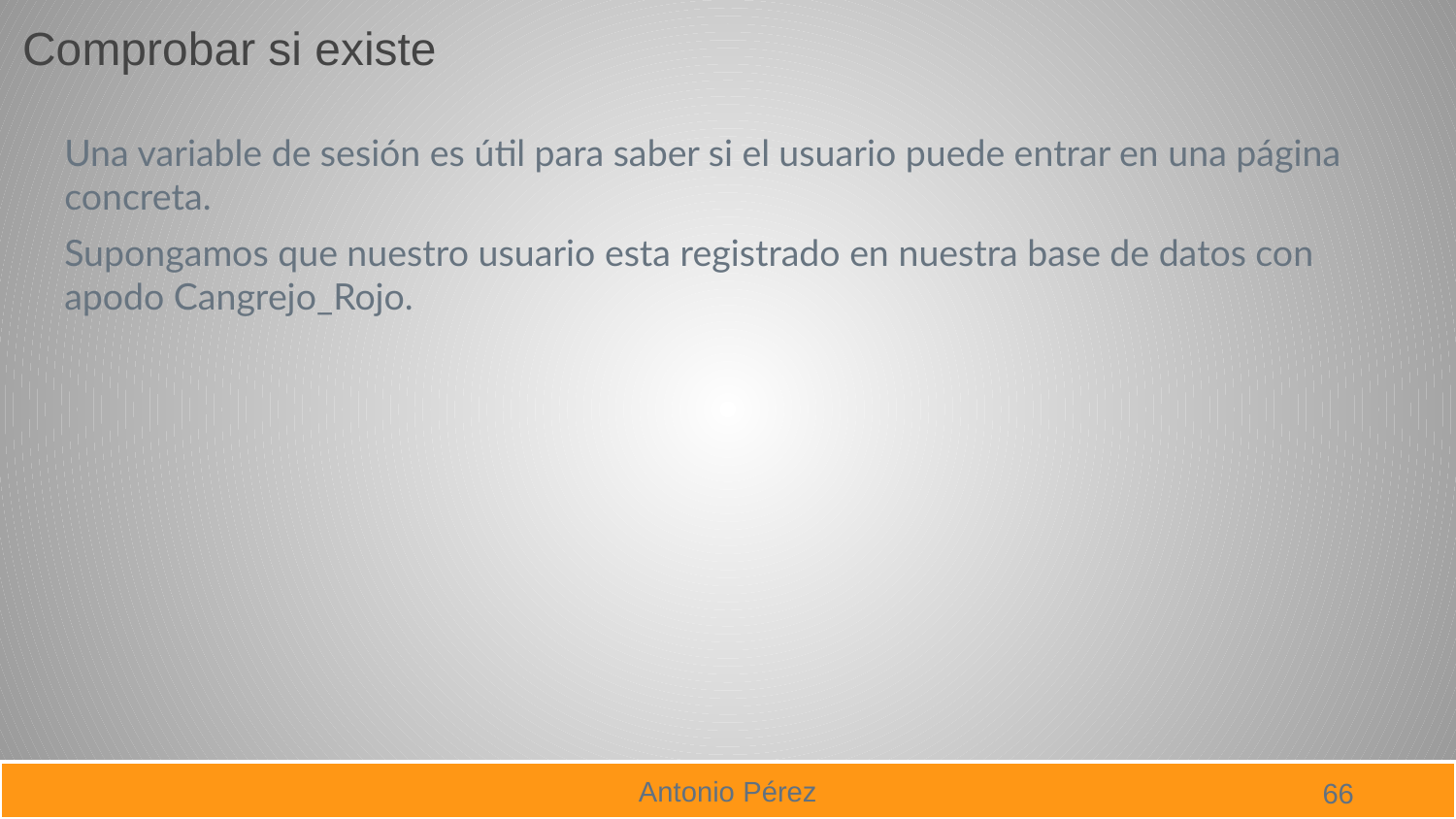

# Comprobar si existe
Una variable de sesión es útil para saber si el usuario puede entrar en una página concreta.
Supongamos que nuestro usuario esta registrado en nuestra base de datos con apodo Cangrejo_Rojo.

66